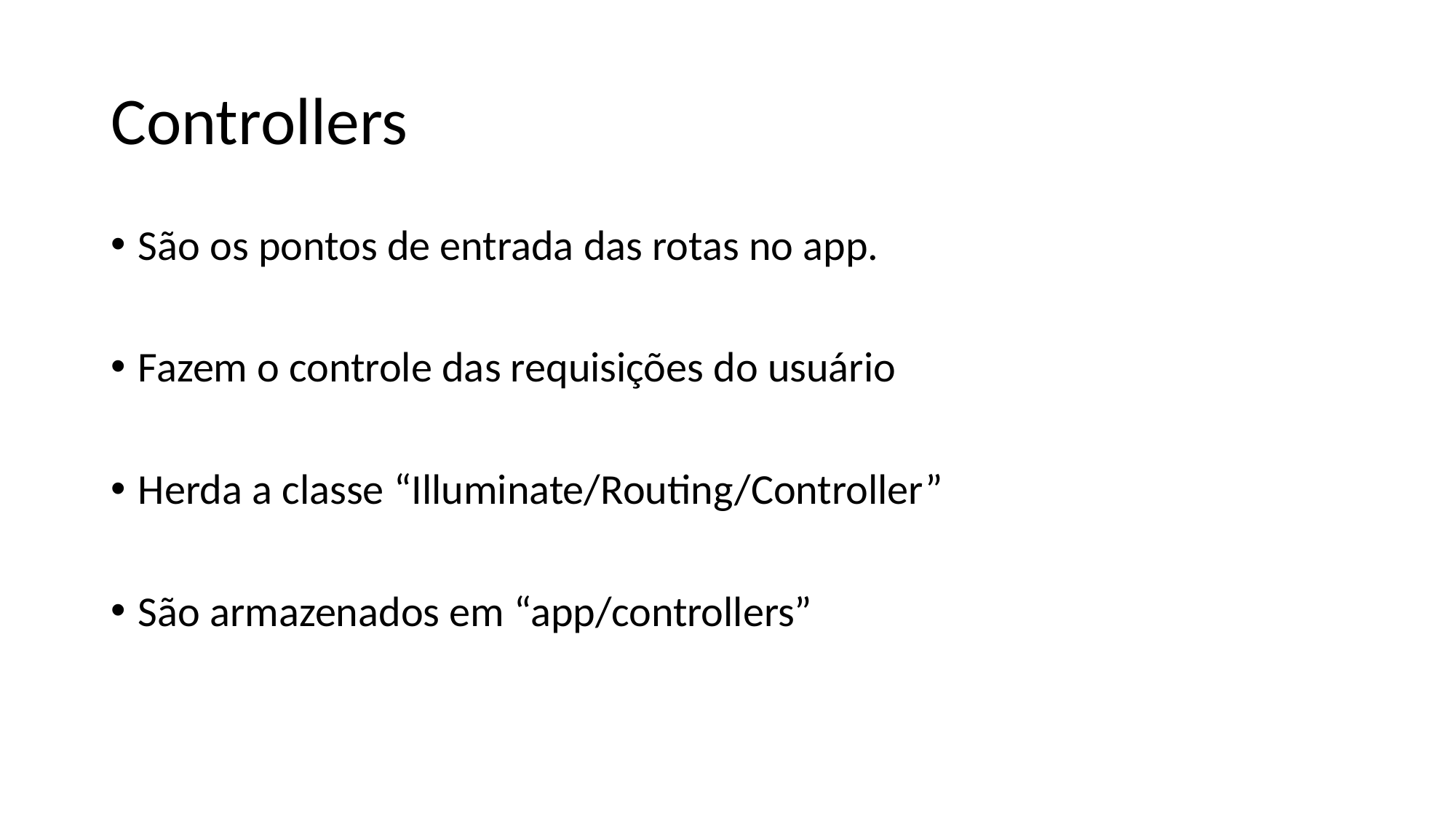

# Controllers
São os pontos de entrada das rotas no app.

Fazem o controle das requisições do usuário

Herda a classe “Illuminate/Routing/Controller”

São armazenados em “app/controllers”